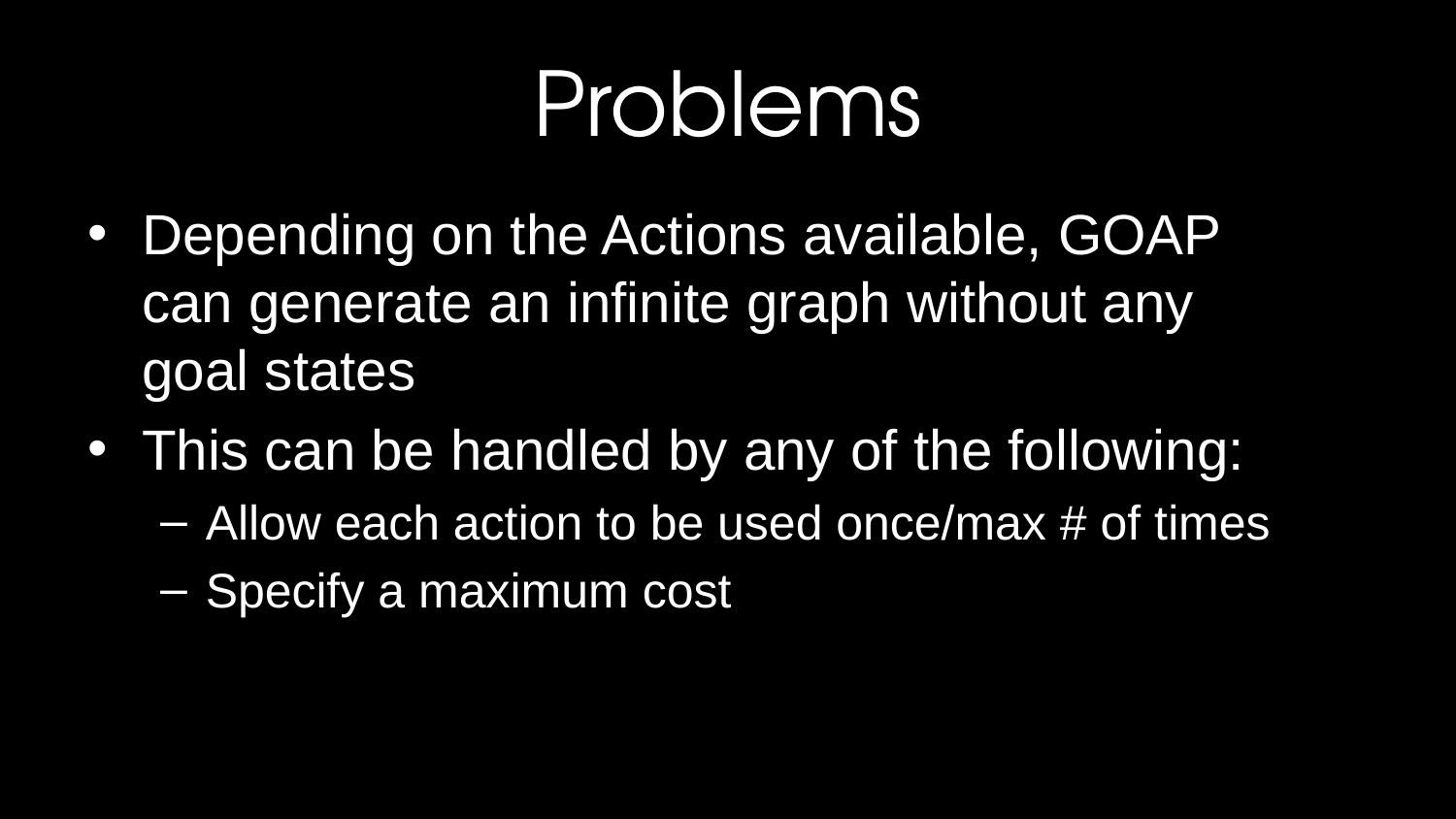

# Problems
Depending on the Actions available, GOAP can generate an infinite graph without any goal states
This can be handled by any of the following:
Allow each action to be used once/max # of times
Specify a maximum cost